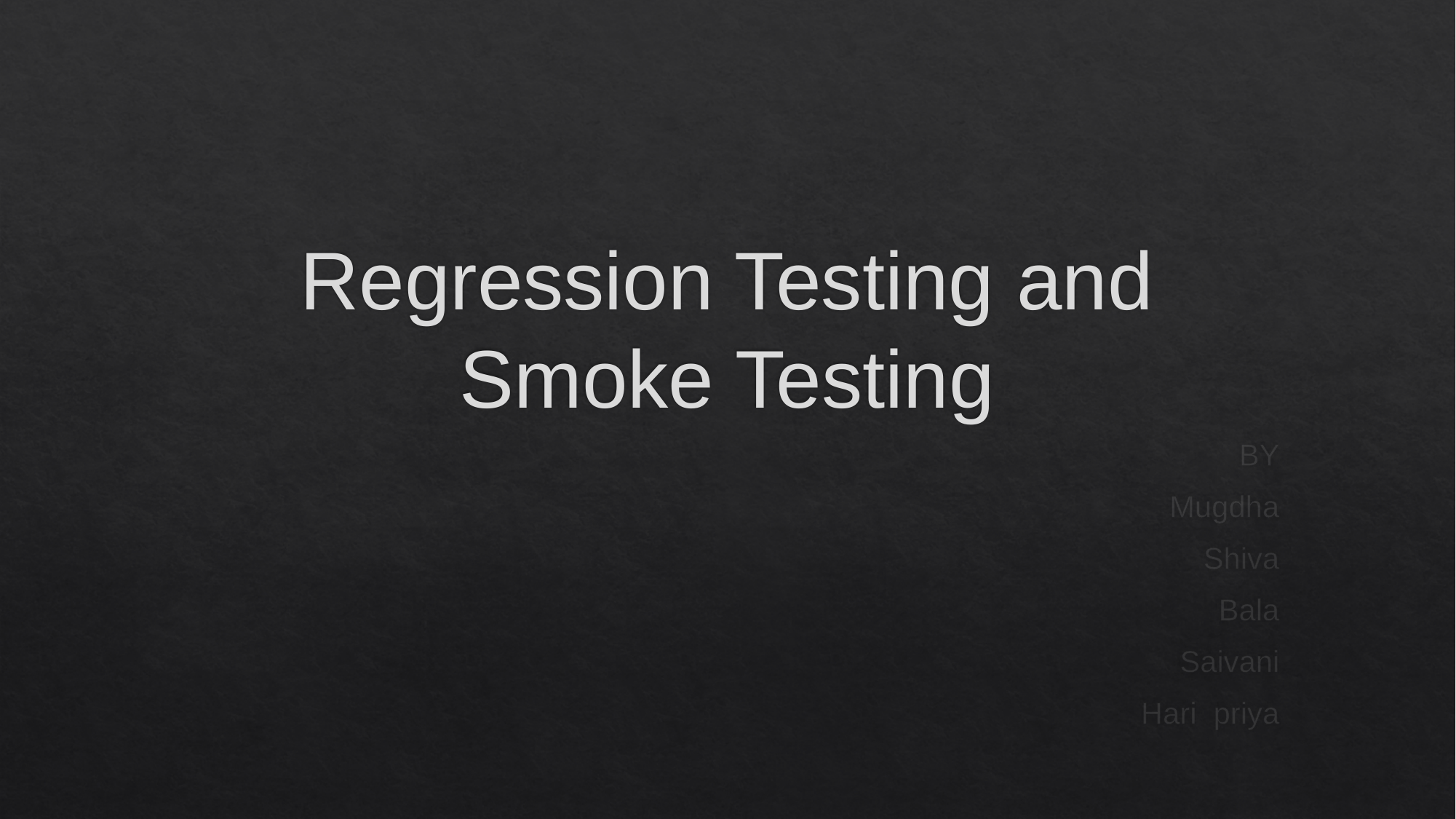

# Regression Testing and Smoke Testing
BY
Mugdha
Shiva
Bala
Saivani
Hari  priya